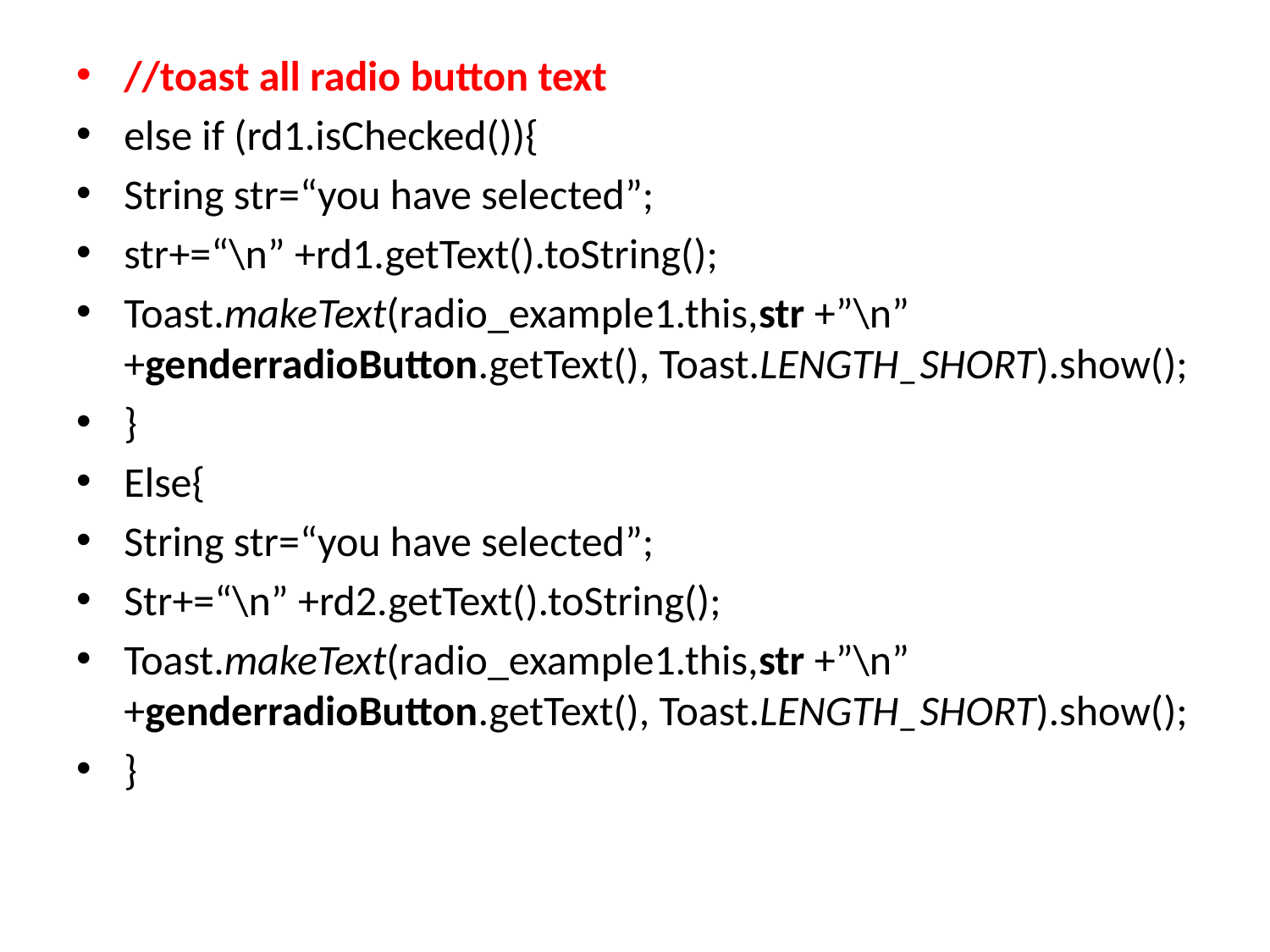

//toast all radio button text
else if (rd1.isChecked()){
String str=“you have selected”;
str+=“\n” +rd1.getText().toString();
Toast.makeText(radio_example1.this,str +”\n” +genderradioButton.getText(), Toast.LENGTH_SHORT).show();
}
Else{
String str=“you have selected”;
Str+=“\n” +rd2.getText().toString();
Toast.makeText(radio_example1.this,str +”\n” +genderradioButton.getText(), Toast.LENGTH_SHORT).show();
}